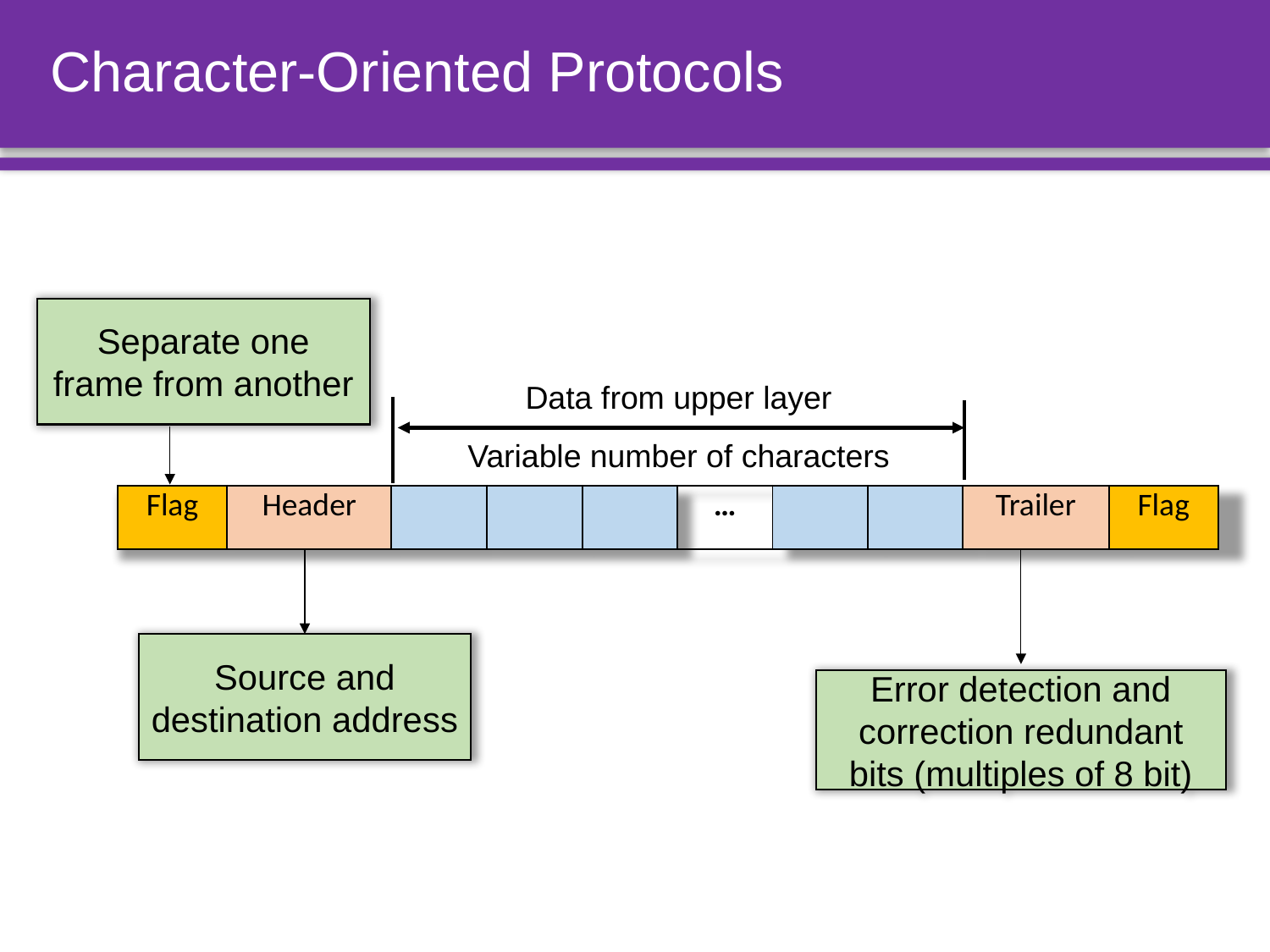

# Character-Oriented Protocols
Separate one frame from another
Data from upper layer
Variable number of characters
| Flag | Header |  |  |  | … |  |  | Trailer | Flag |
| --- | --- | --- | --- | --- | --- | --- | --- | --- | --- |
Source and destination address
Error detection and correction redundant bits (multiples of 8 bit)